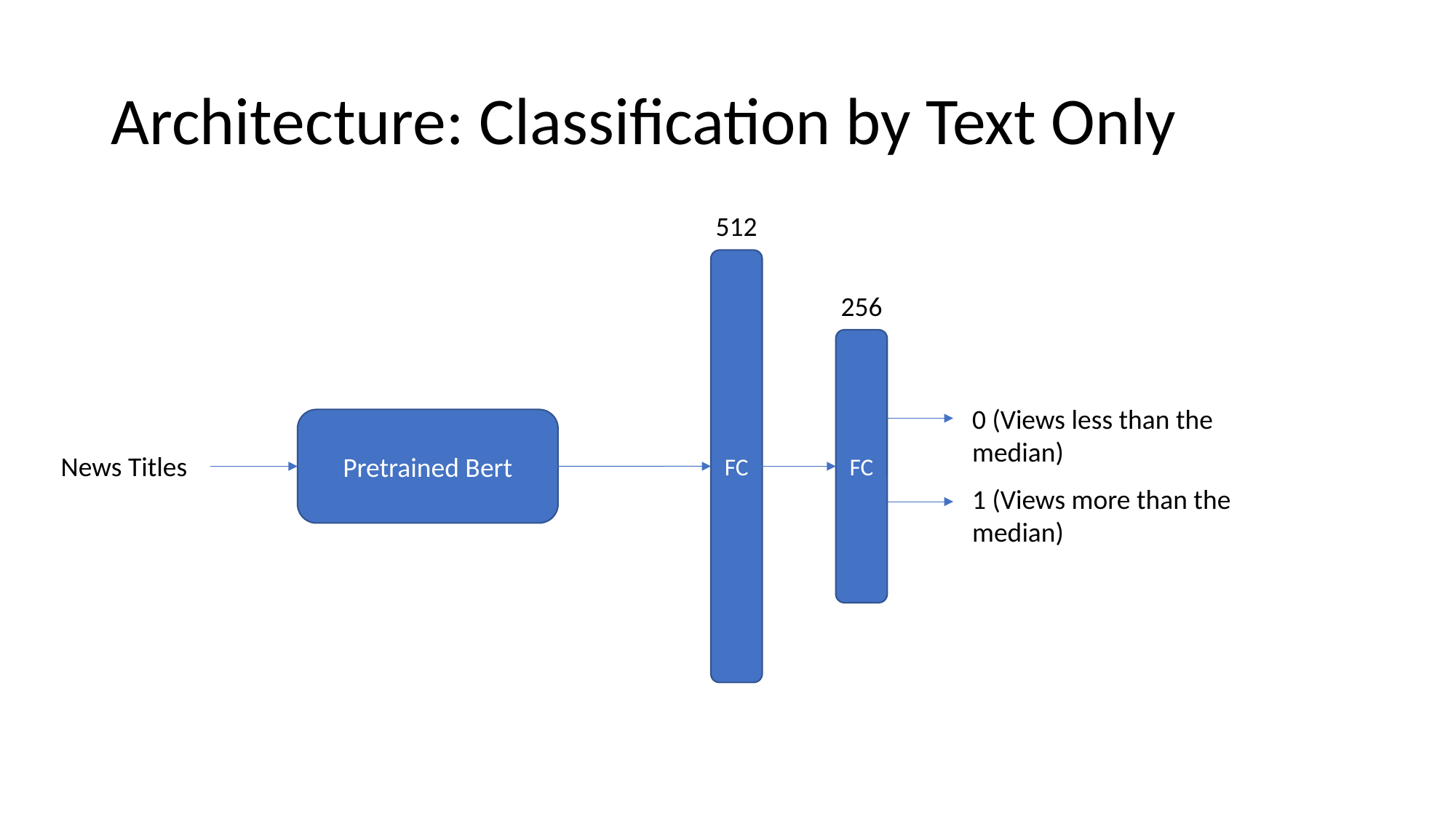

# Architecture: Classification by Text Only
512
FC
256
FC
0 (Views less than the median)
Pretrained Bert
News Titles
1 (Views more than the median)